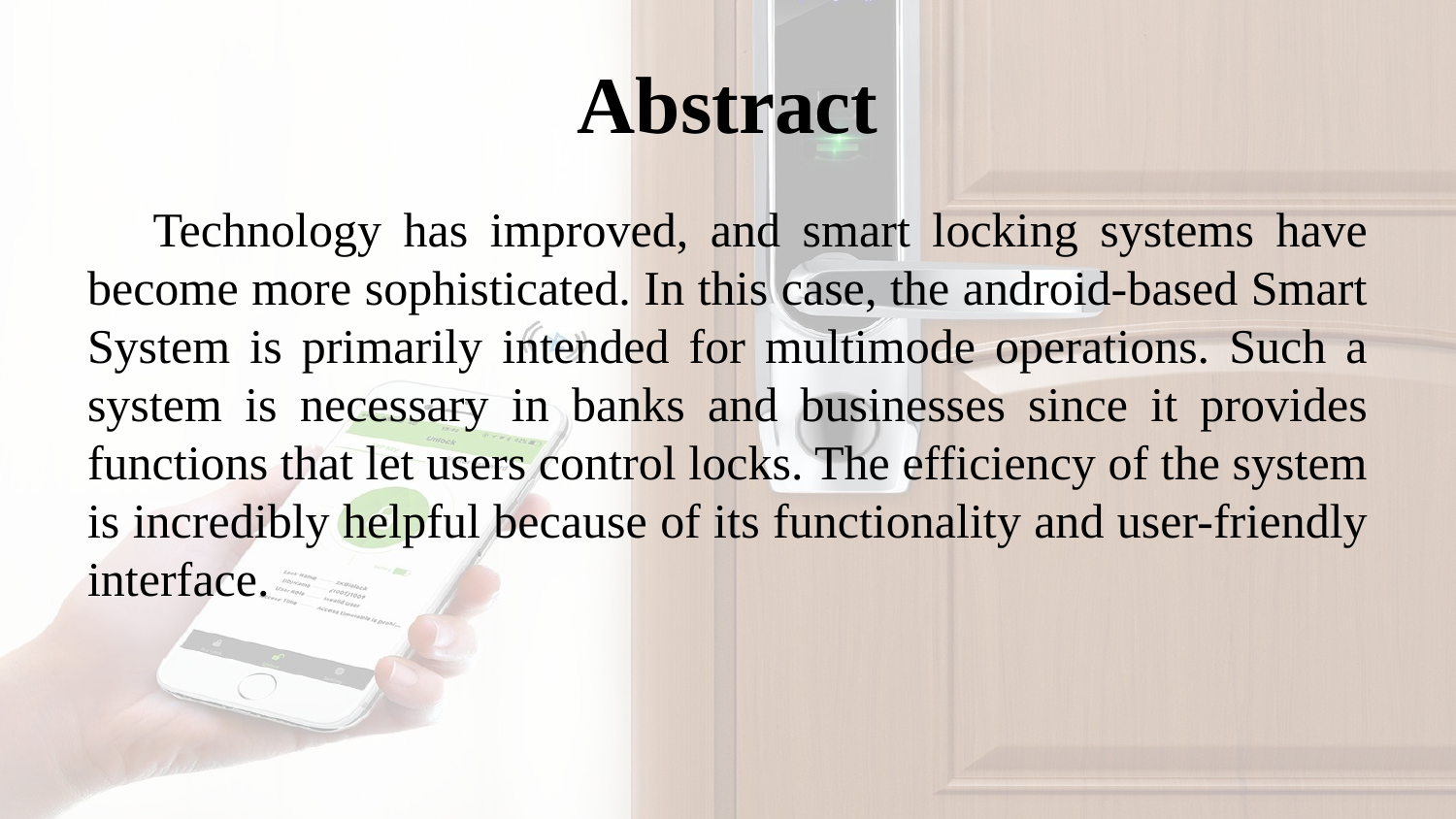

# Abstract
   Technology has improved, and smart locking systems have become more sophisticated. In this case, the android-based Smart System is primarily intended for multimode operations. Such a system is necessary in banks and businesses since it provides functions that let users control locks. The efficiency of the system is incredibly helpful because of its functionality and user-friendly interface.